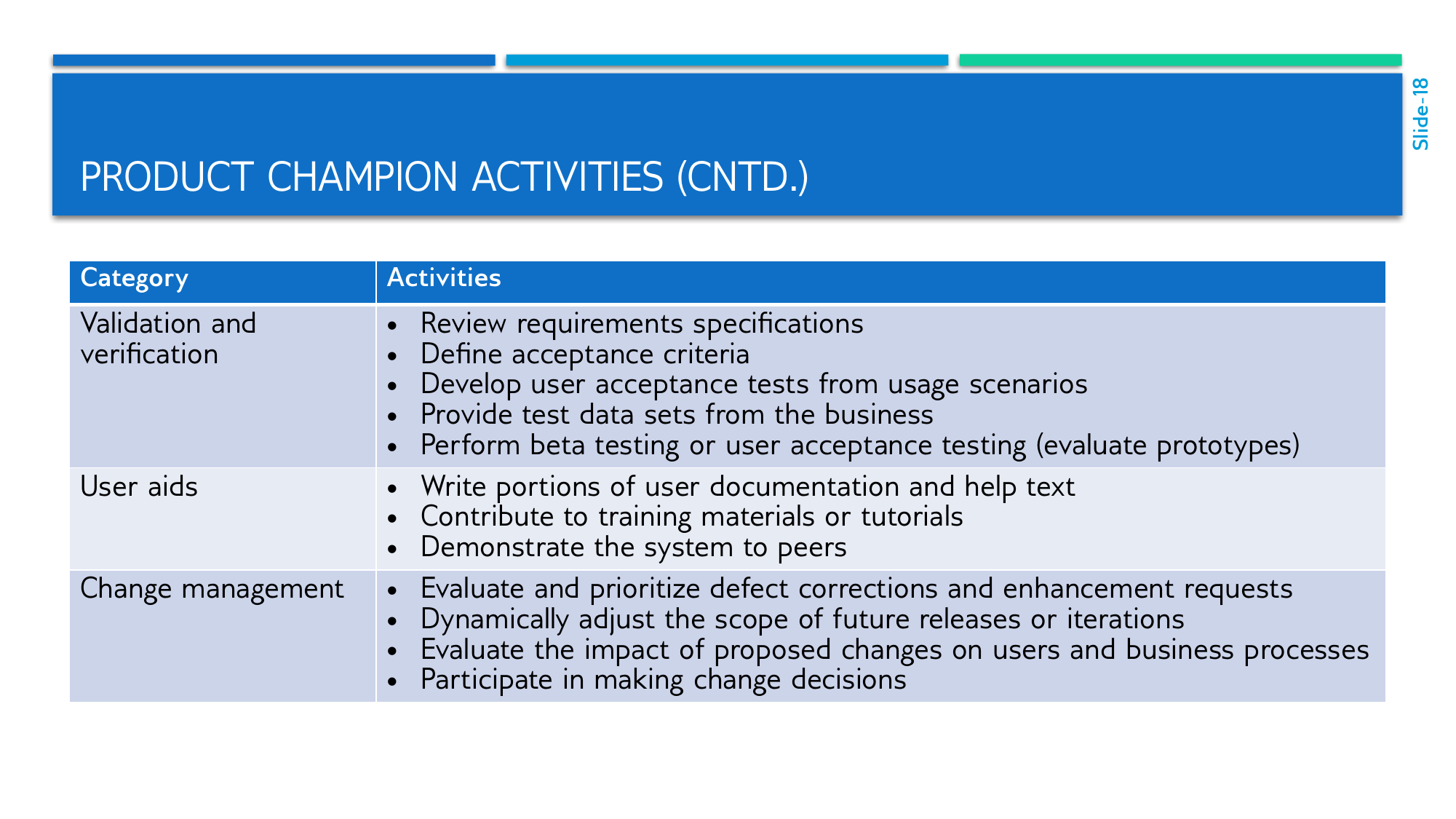

Slide-18
# product champion activities (cntd.)
| Category | Activities |
| --- | --- |
| Validation and verification | Review requirements specifications Define acceptance criteria Develop user acceptance tests from usage scenarios Provide test data sets from the business Perform beta testing or user acceptance testing (evaluate prototypes) |
| User aids | Write portions of user documentation and help text Contribute to training materials or tutorials Demonstrate the system to peers |
| Change management | Evaluate and prioritize defect corrections and enhancement requests Dynamically adjust the scope of future releases or iterations Evaluate the impact of proposed changes on users and business processes Participate in making change decisions |